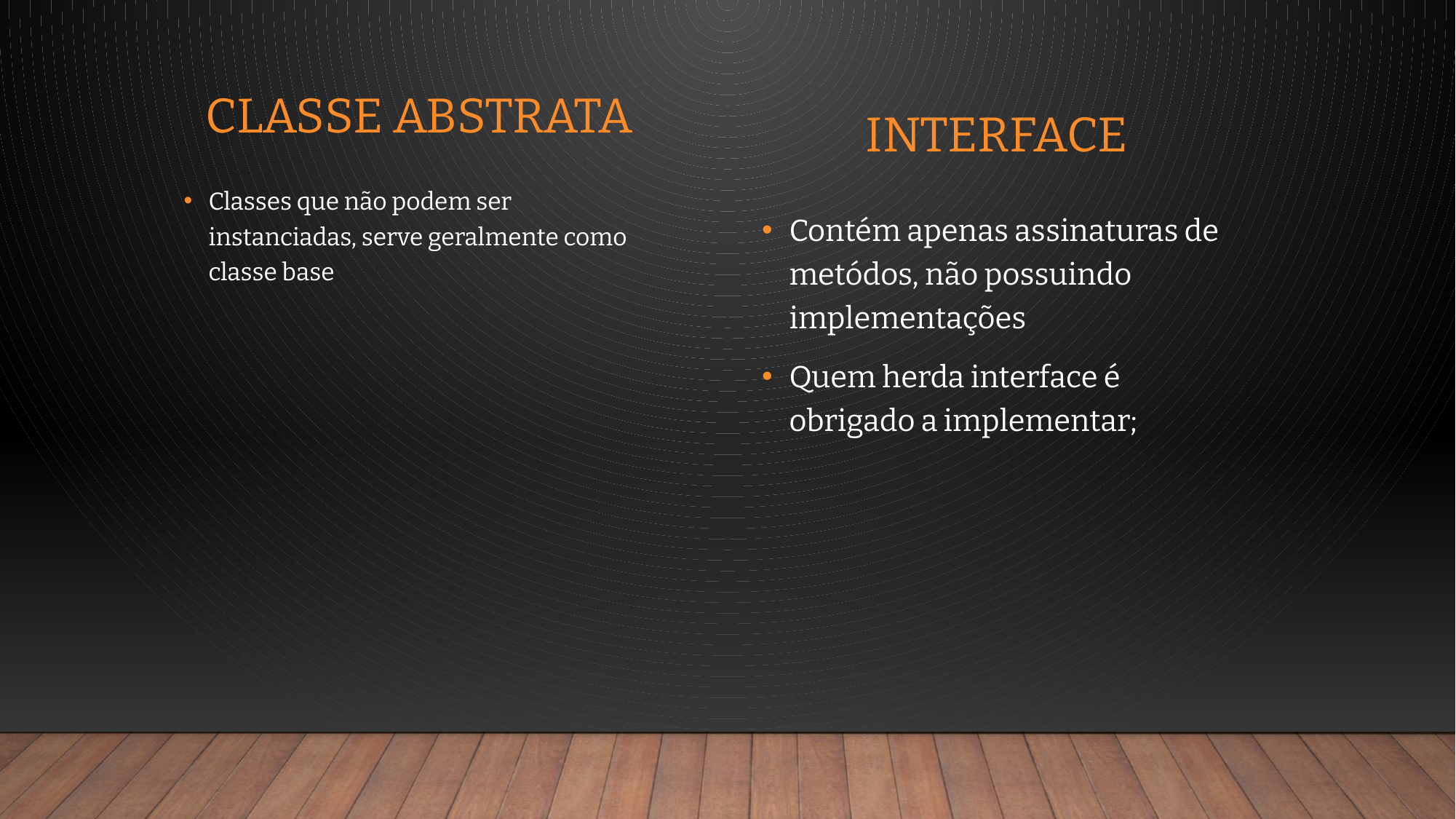

# Classe Abstrata
INTERFACE
Classes que não podem ser instanciadas, serve geralmente como classe base

Contém apenas assinaturas de metódos, não possuindo implementações
Quem herda interface é obrigado a implementar;